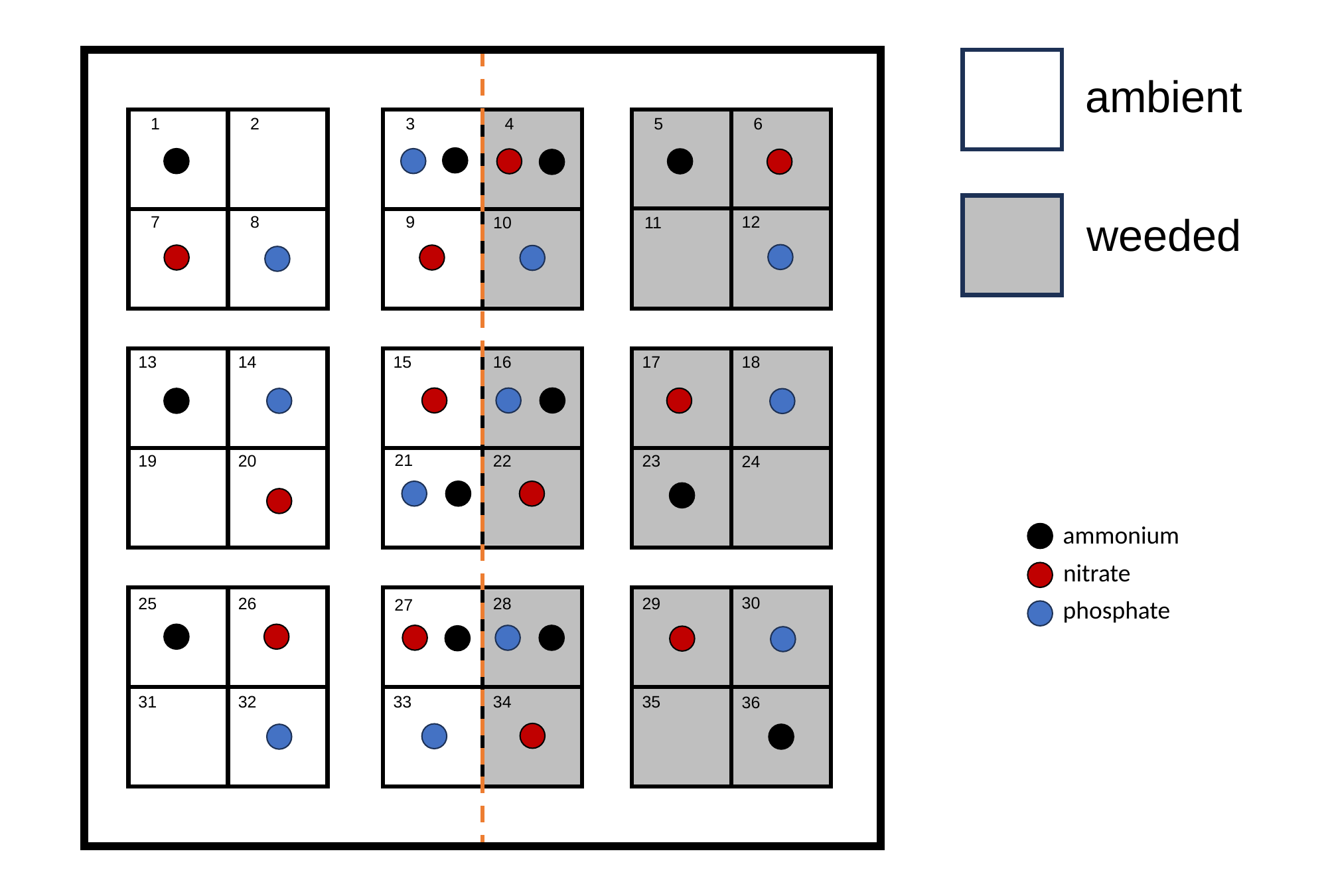

ambient
1
2
3
4
5
6

weeded
12
7
8
9
10
11

15
13
14
16
17
18

21
19
20
22
23
24

ammonium

nitrate

30
25
26
28
29

27
phosphate

33
31
32
34
35
36